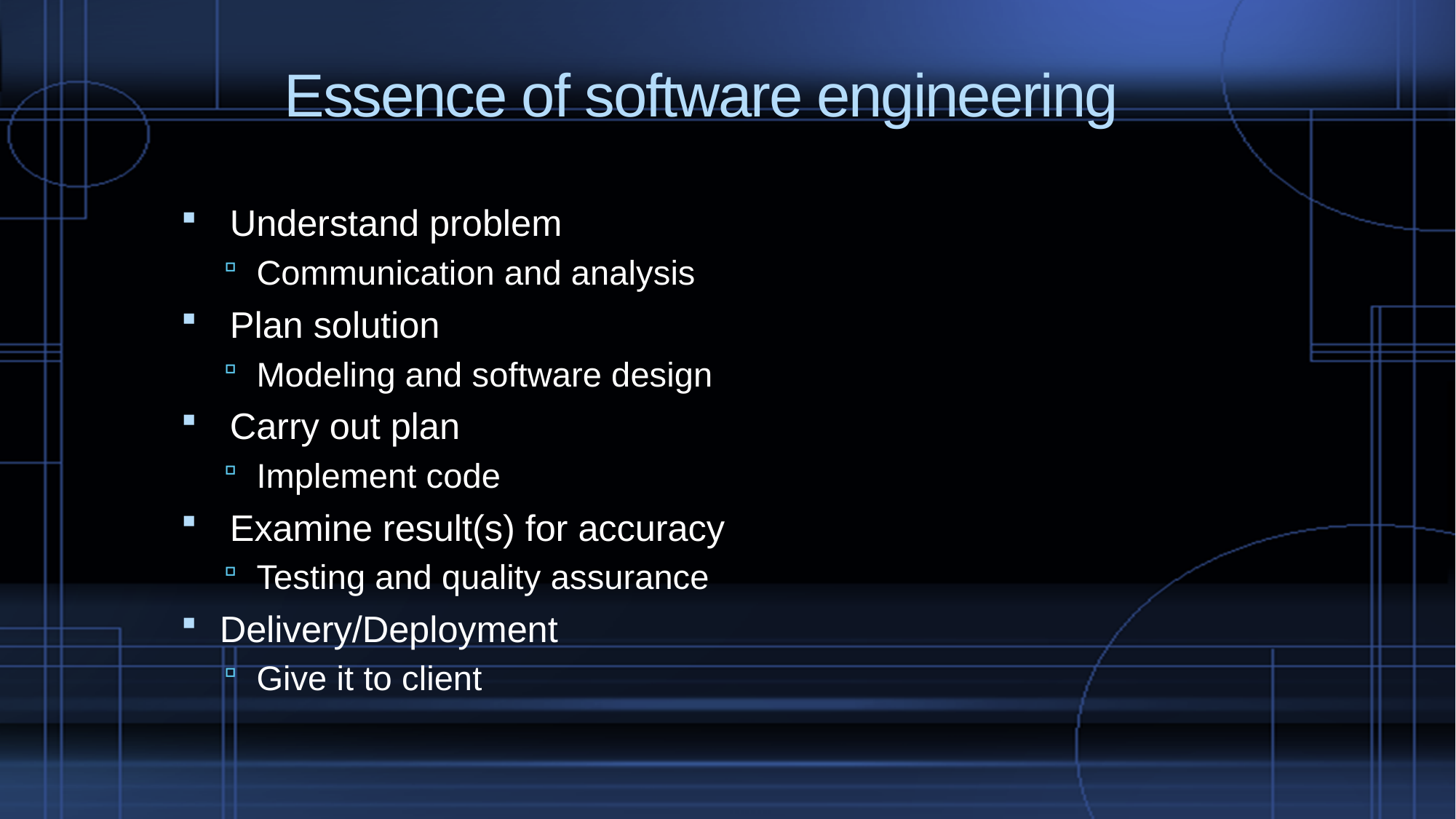

# Essence of software engineering

 Understand problem
Communication and analysis
 Plan solution
Modeling and software design
 Carry out plan
Implement code
 Examine result(s) for accuracy
Testing and quality assurance
Delivery/Deployment
Give it to client